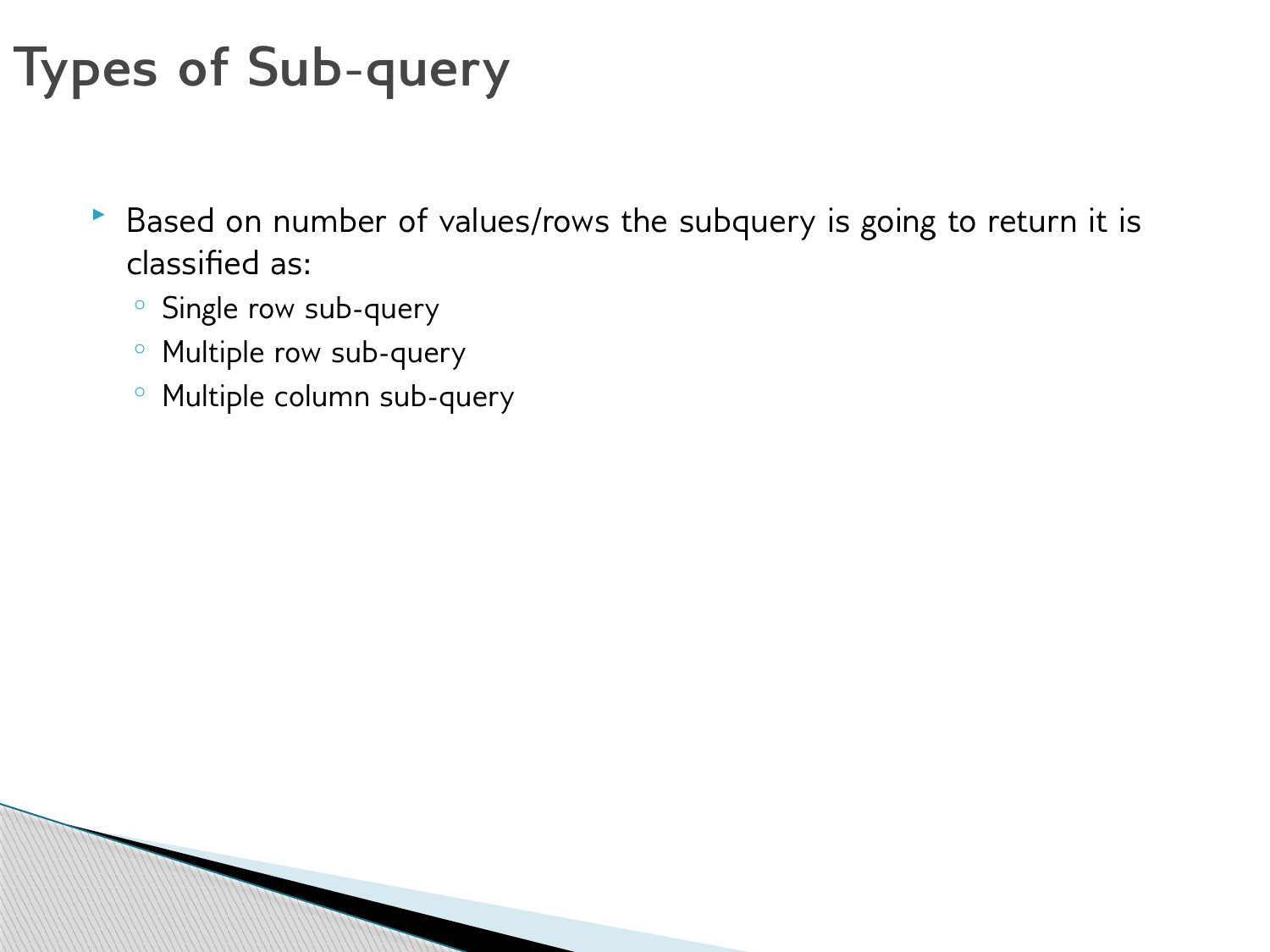

# Types of Sub-query
Based on number of values/rows the subquery is going to return it is classified as:
Single row sub-query
Multiple row sub-query
Multiple column sub-query